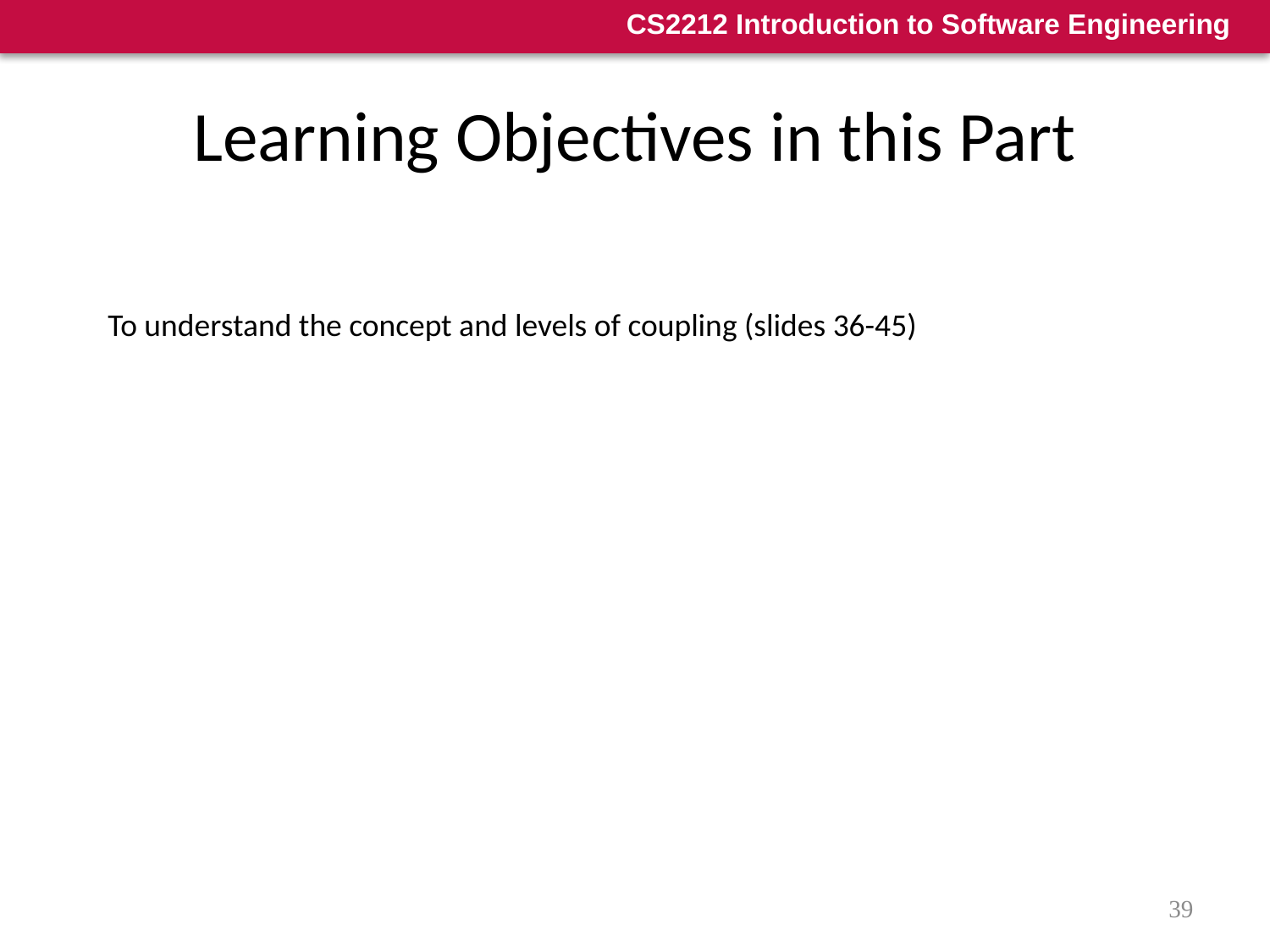

# Learning Objectives in this Part

To understand the concept and levels of coupling (slides 36-45)

39